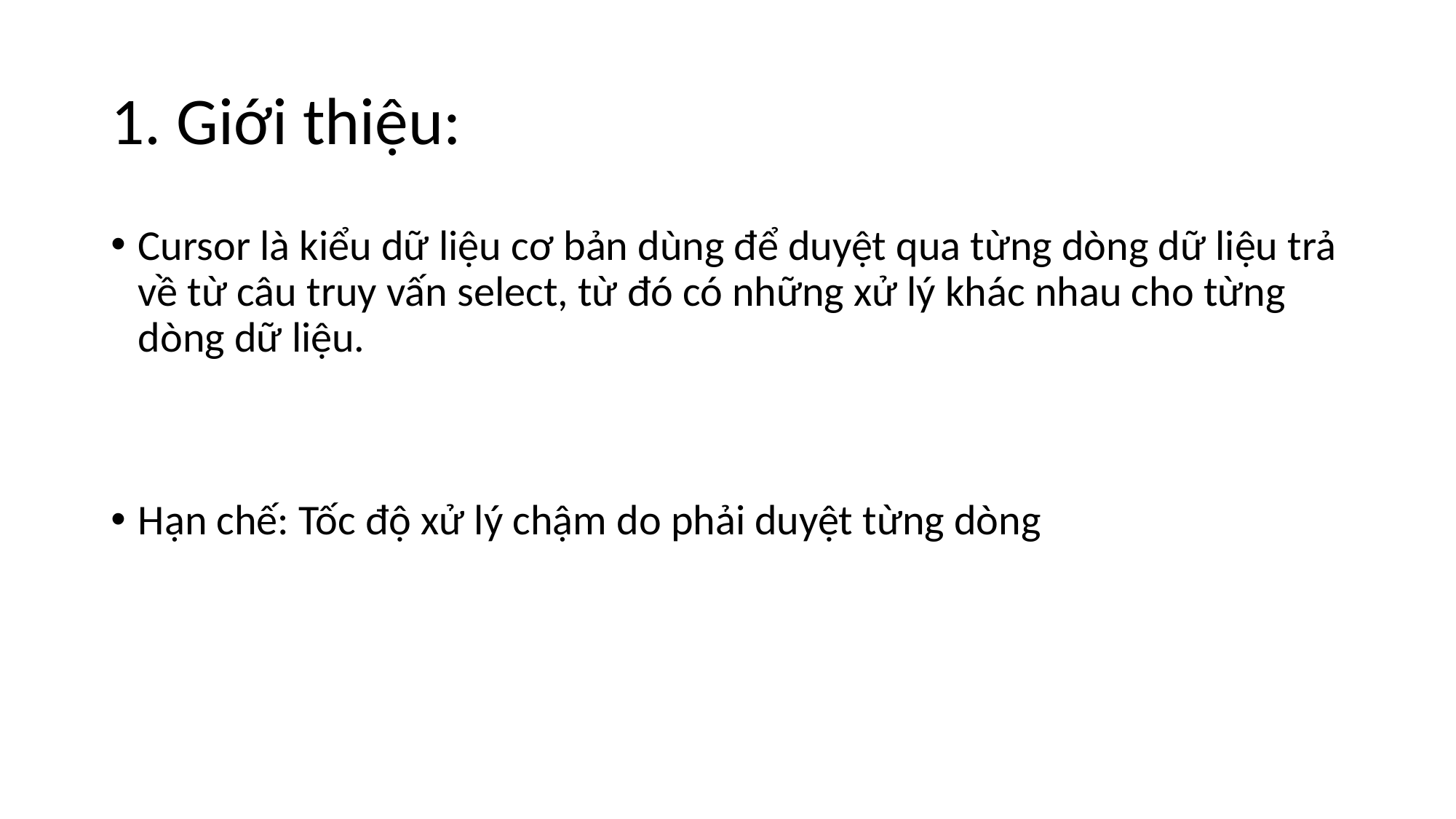

# 1. Giới thiệu:
Cursor là kiểu dữ liệu cơ bản dùng để duyệt qua từng dòng dữ liệu trả về từ câu truy vấn select, từ đó có những xử lý khác nhau cho từng dòng dữ liệu.

Hạn chế: Tốc độ xử lý chậm do phải duyệt từng dòng